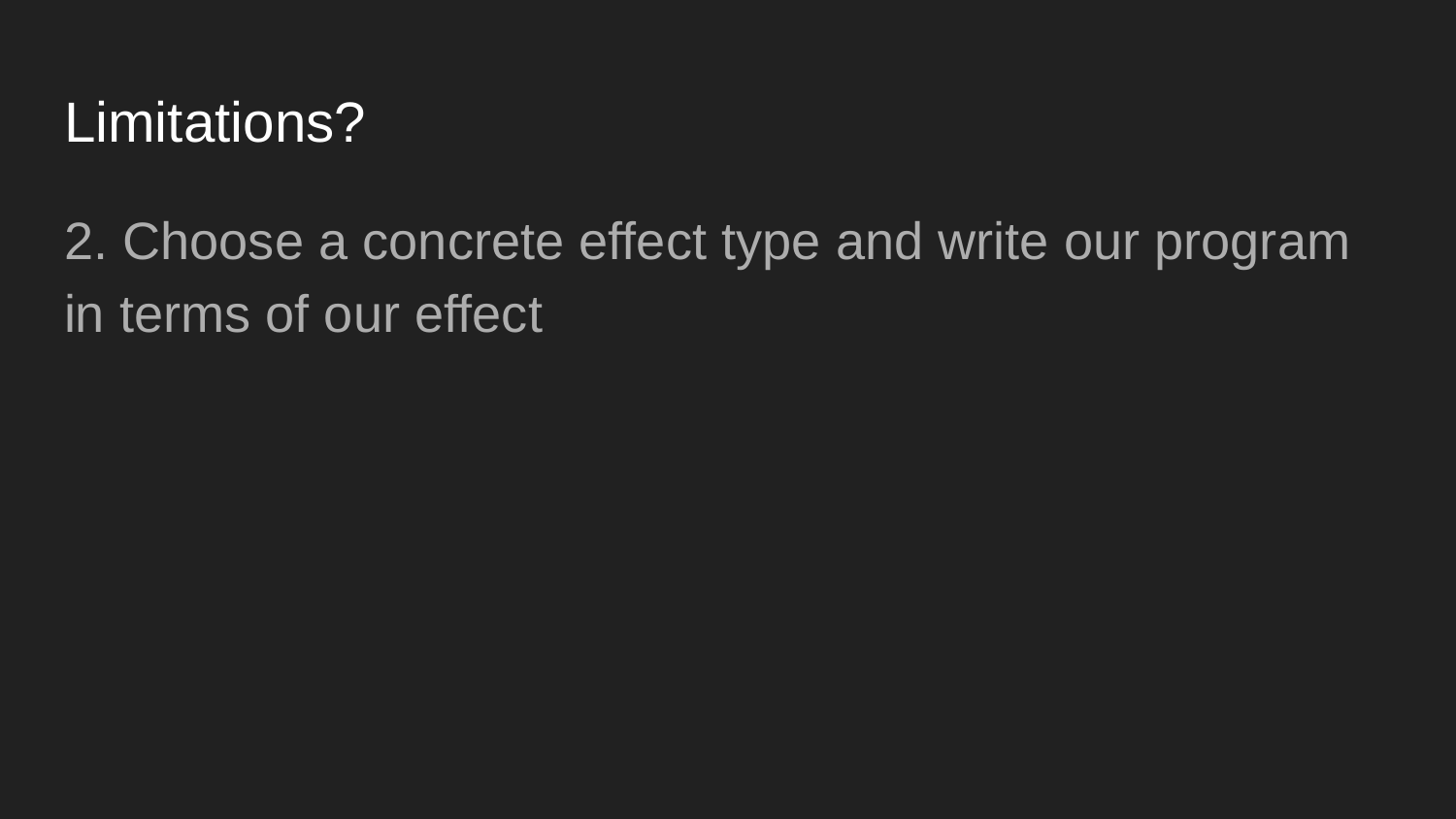

# Limitations?
2. Choose a concrete effect type and write our program in terms of our effect